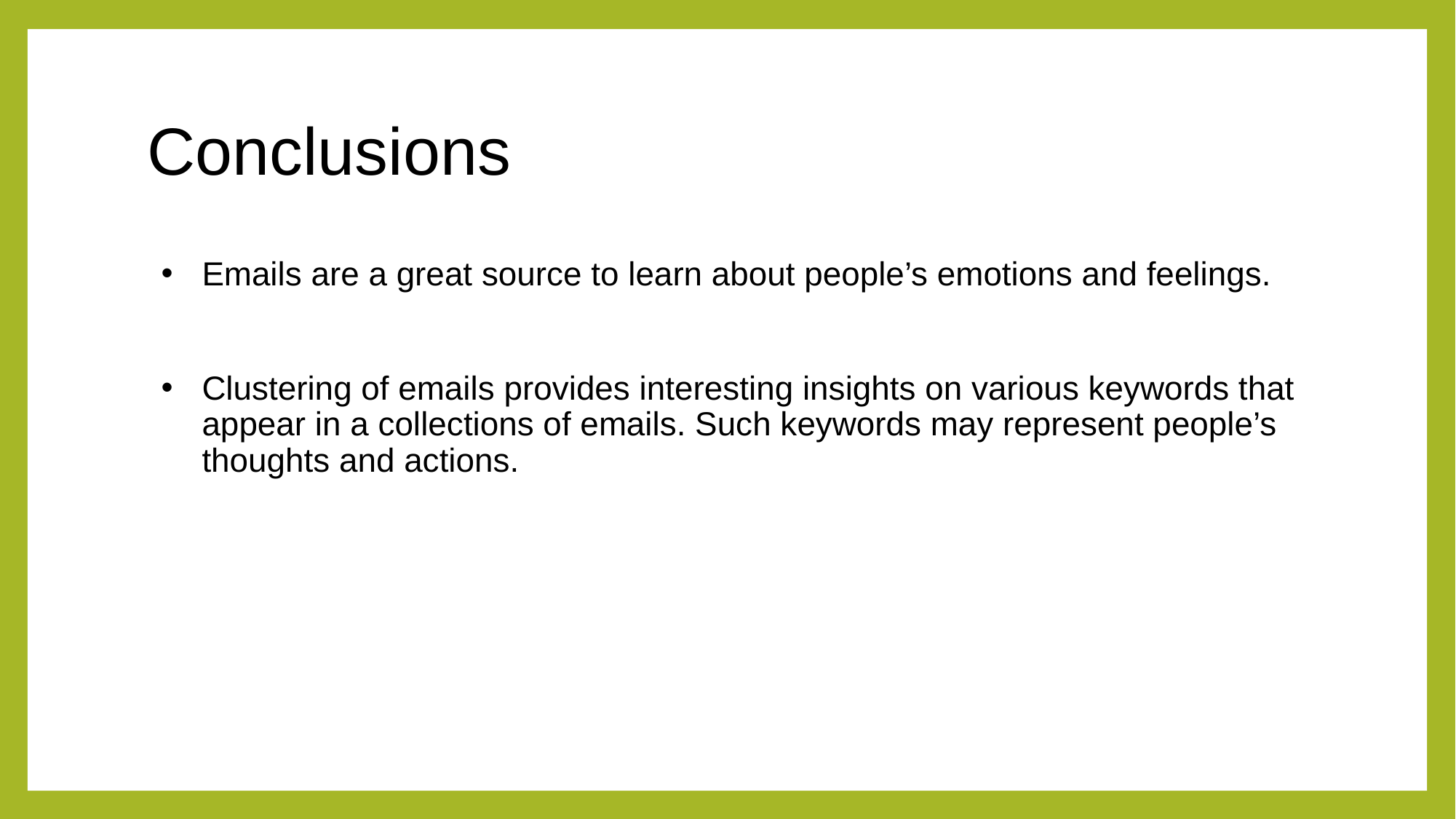

# Conclusions
Emails are a great source to learn about people’s emotions and feelings.

Clustering of emails provides interesting insights on various keywords that appear in a collections of emails. Such keywords may represent people’s thoughts and actions.